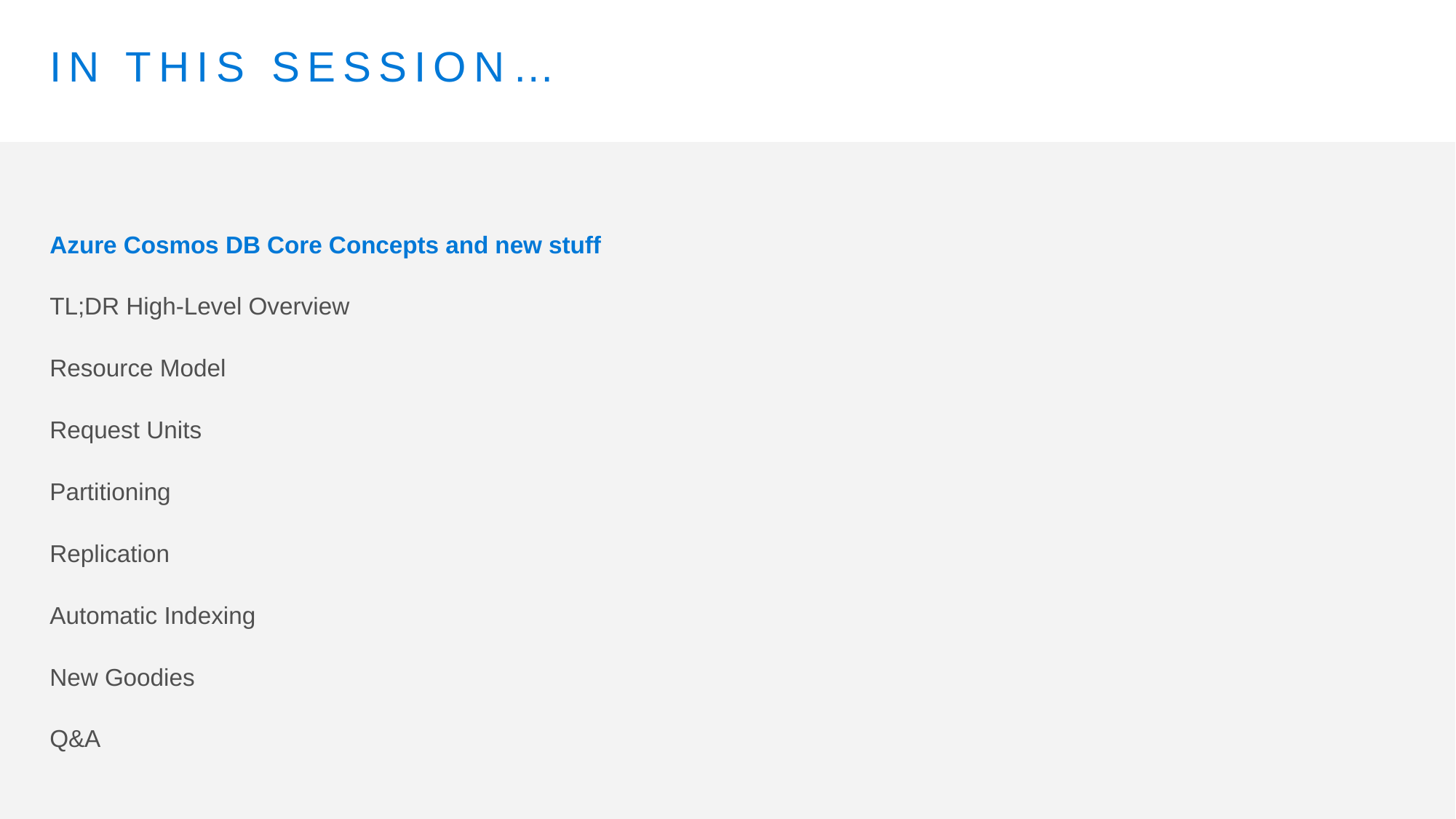

# In this session…
Azure Cosmos DB Core Concepts and new stuff
TL;DR High-Level Overview
Resource Model
Request Units
Partitioning
Replication
Automatic Indexing
New Goodies
Q&A